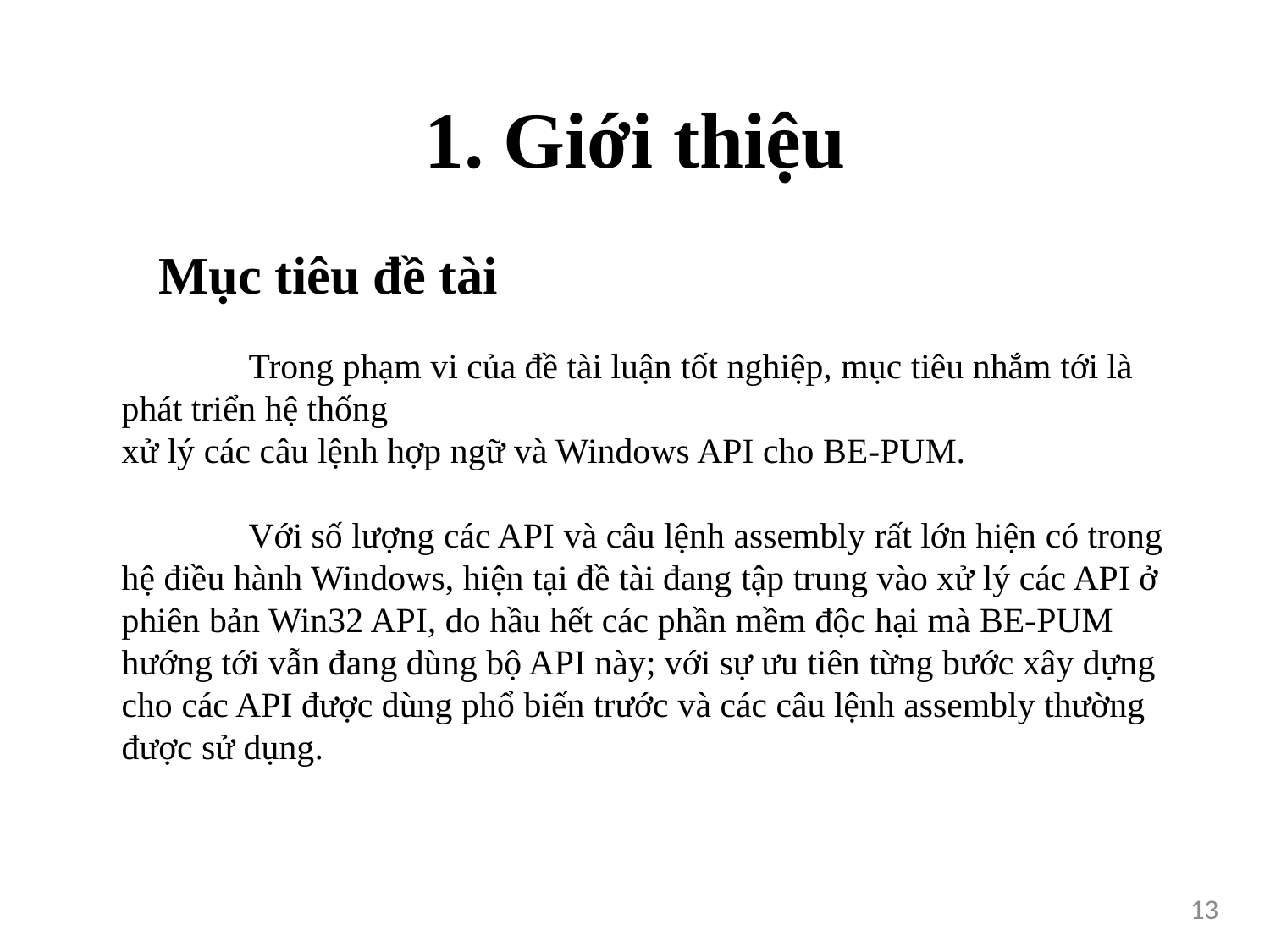

# 1. Giới thiệu
Mục tiêu đề tài
	Trong phạm vi của đề tài luận tốt nghiệp, mục tiêu nhắm tới là phát triển hệ thống
xử lý các câu lệnh hợp ngữ và Windows API cho BE-PUM.

	Với số lượng các API và câu lệnh assembly rất lớn hiện có trong hệ điều hành Windows, hiện tại đề tài đang tập trung vào xử lý các API ở phiên bản Win32 API, do hầu hết các phần mềm độc hại mà BE-PUM hướng tới vẫn đang dùng bộ API này; với sự ưu tiên từng bước xây dựng cho các API được dùng phổ biến trước và các câu lệnh assembly thường được sử dụng.
13